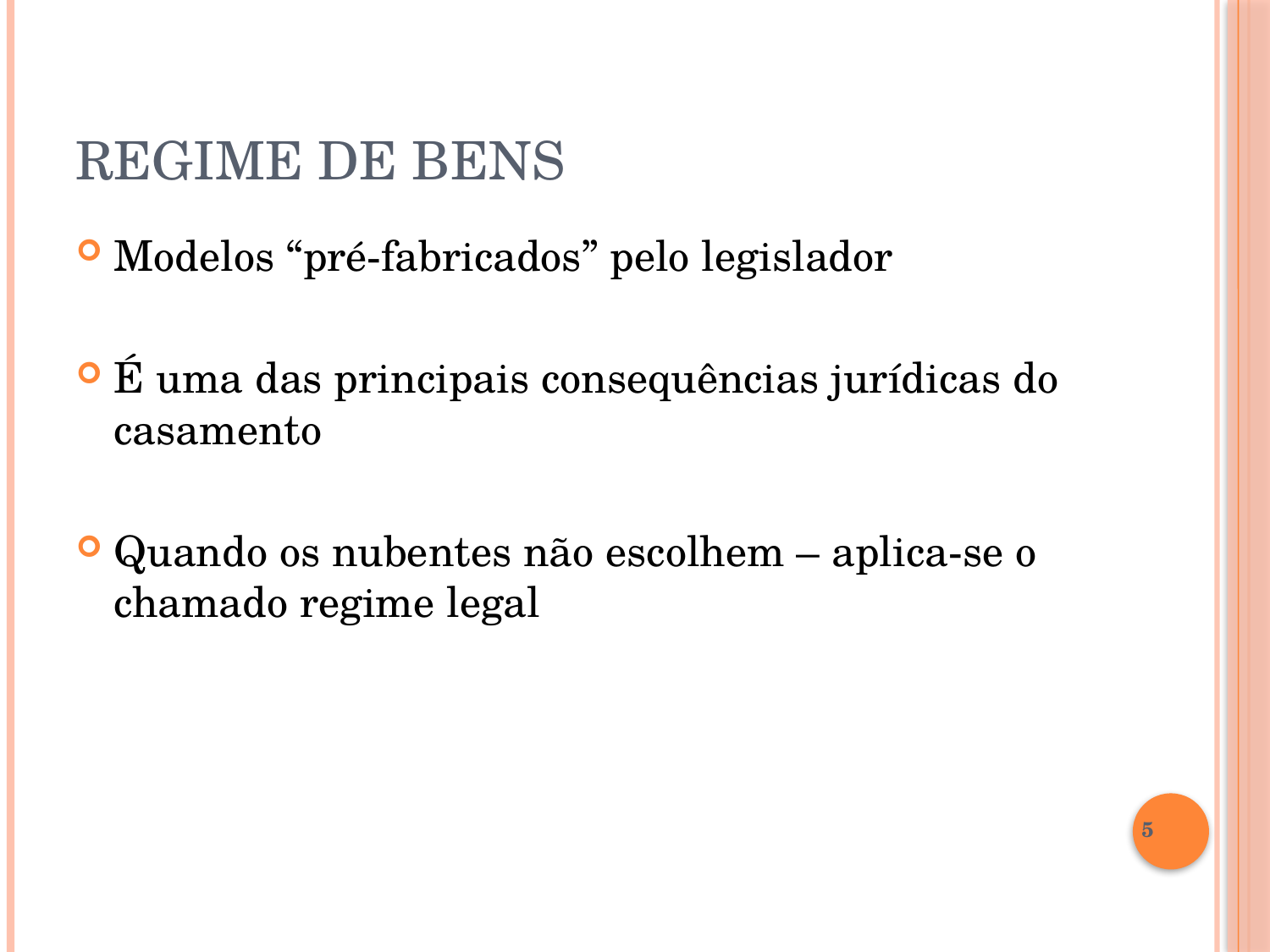

# Regime de bens
Modelos “pré-fabricados” pelo legislador

É uma das principais consequências jurídicas do casamento

Quando os nubentes não escolhem – aplica-se o chamado regime legal

5